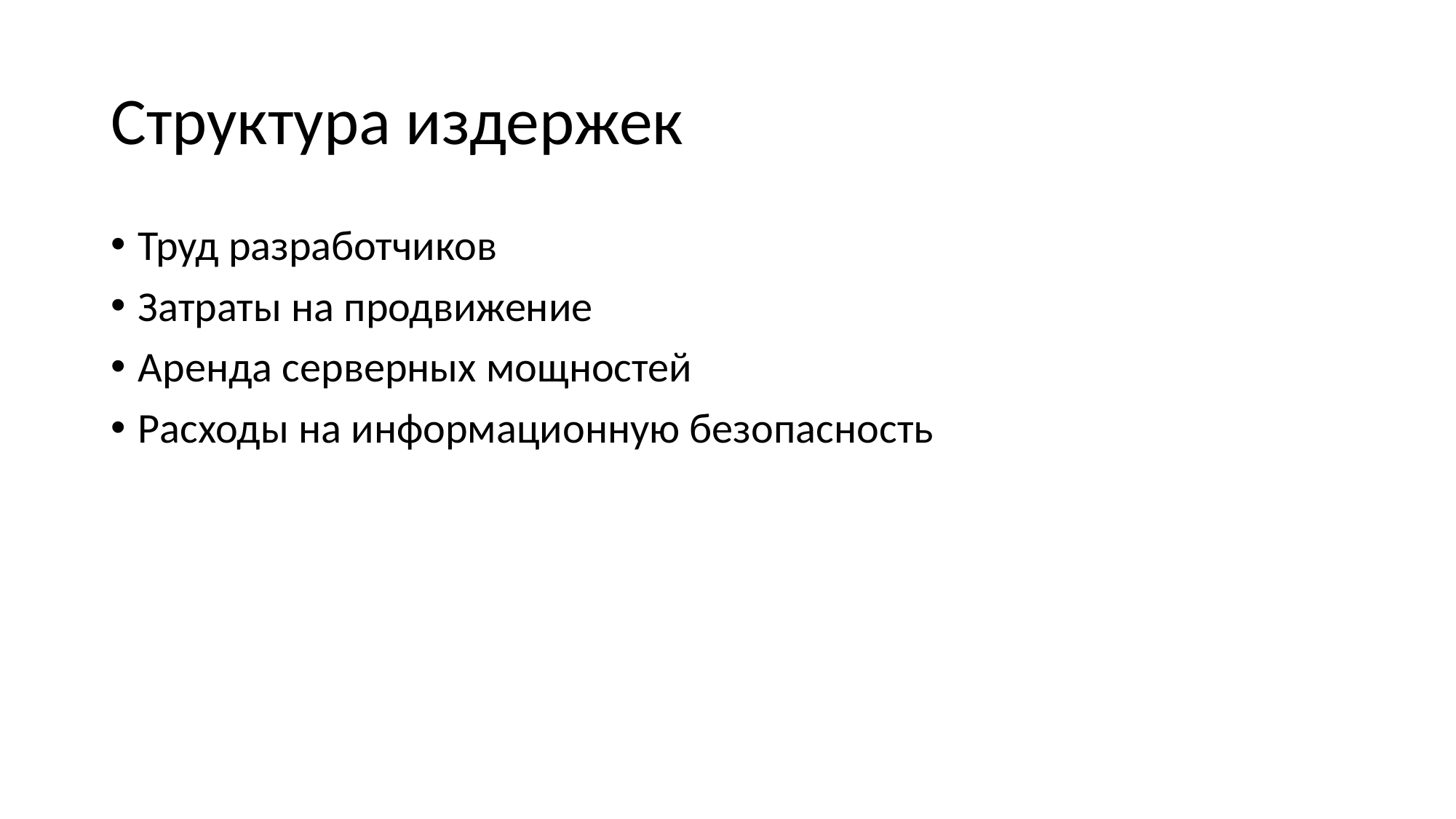

# Структура издержек
Труд разработчиков
Затраты на продвижение
Аренда серверных мощностей
Расходы на информационную безопасность